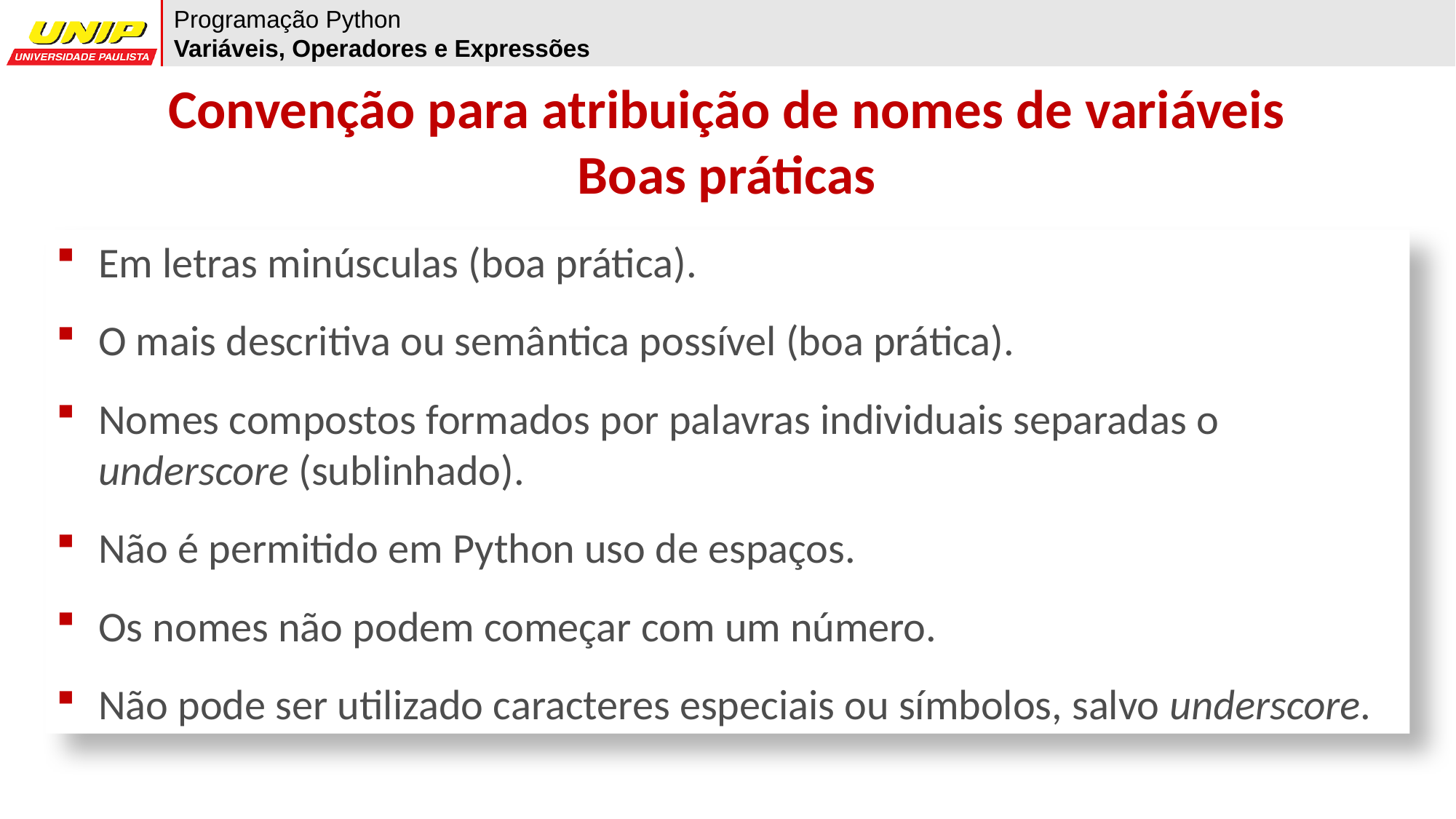

Programação Python
Variáveis, Operadores e Expressões
Convenção para atribuição de nomes de variáveis
Boas práticas
Em letras minúsculas (boa prática).
O mais descritiva ou semântica possível (boa prática).
Nomes compostos formados por palavras individuais separadas o underscore (sublinhado).
Não é permitido em Python uso de espaços.
Os nomes não podem começar com um número.
Não pode ser utilizado caracteres especiais ou símbolos, salvo underscore.